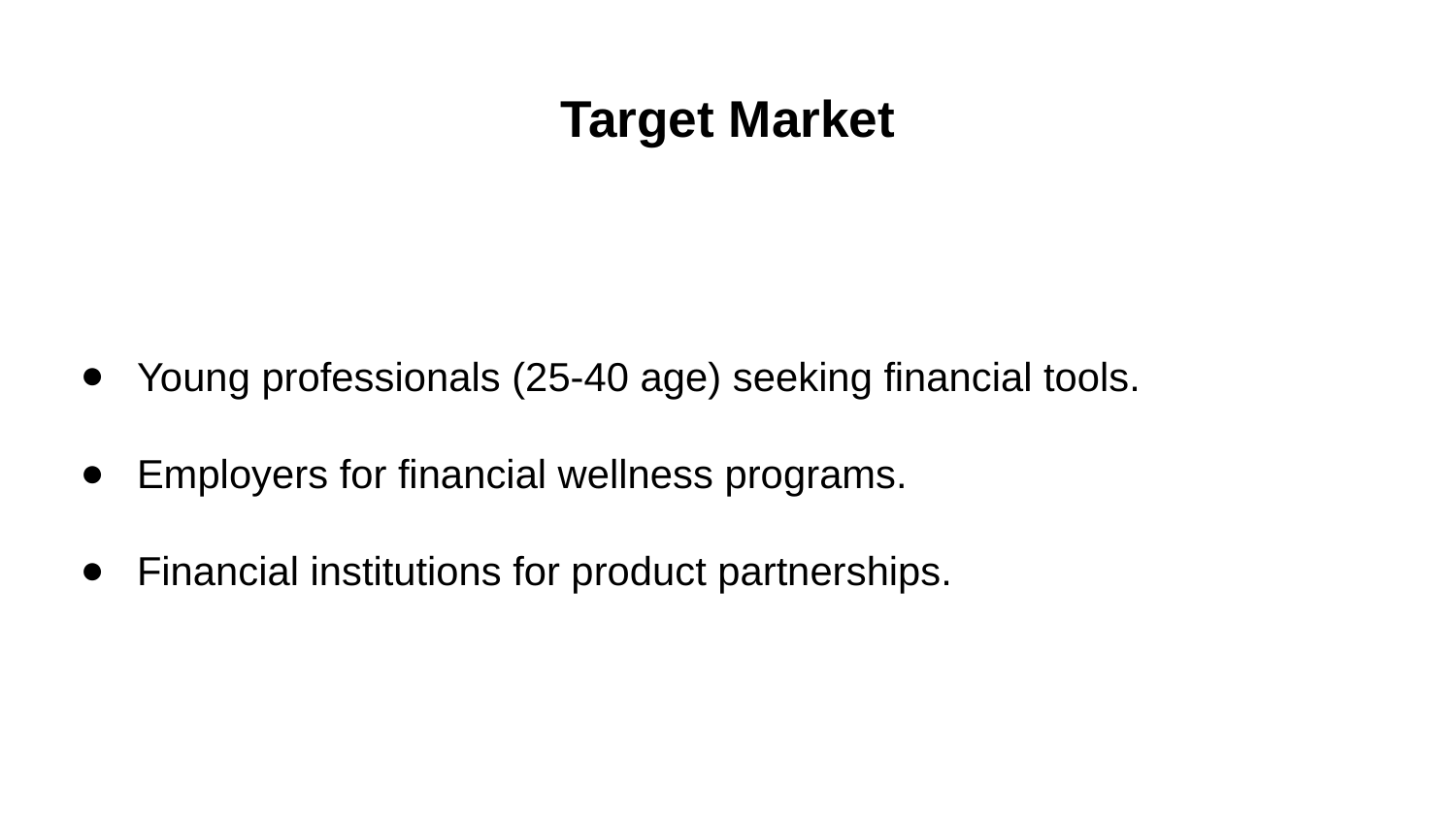

# Target Market

Young professionals (25-40 age) seeking financial tools.
Employers for financial wellness programs.
Financial institutions for product partnerships.